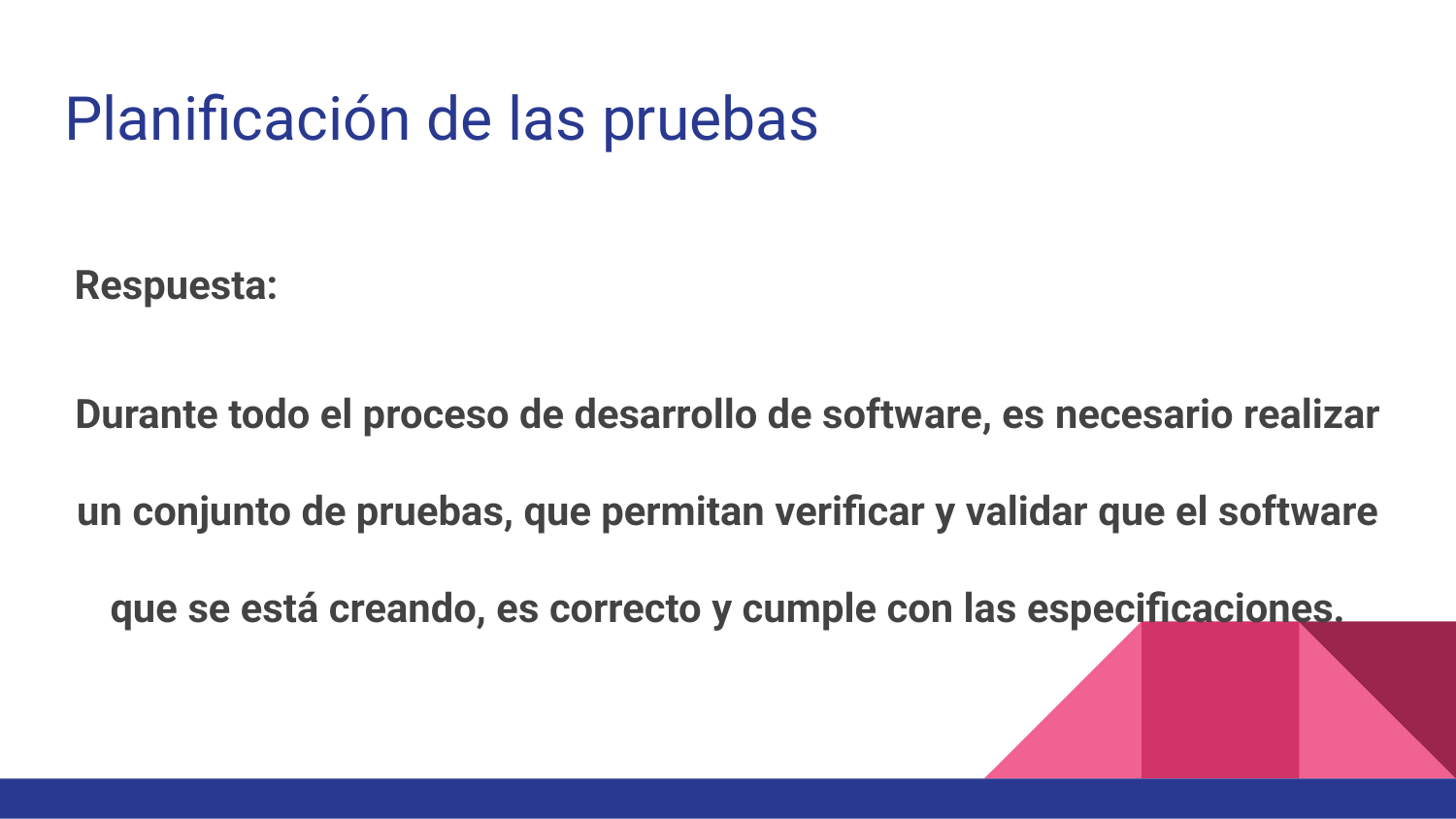

# Planificación de las pruebas

 Respuesta:
Durante todo el proceso de desarrollo de software, es necesario realizar un conjunto de pruebas, que permitan verificar y validar que el software que se está creando, es correcto y cumple con las especificaciones.